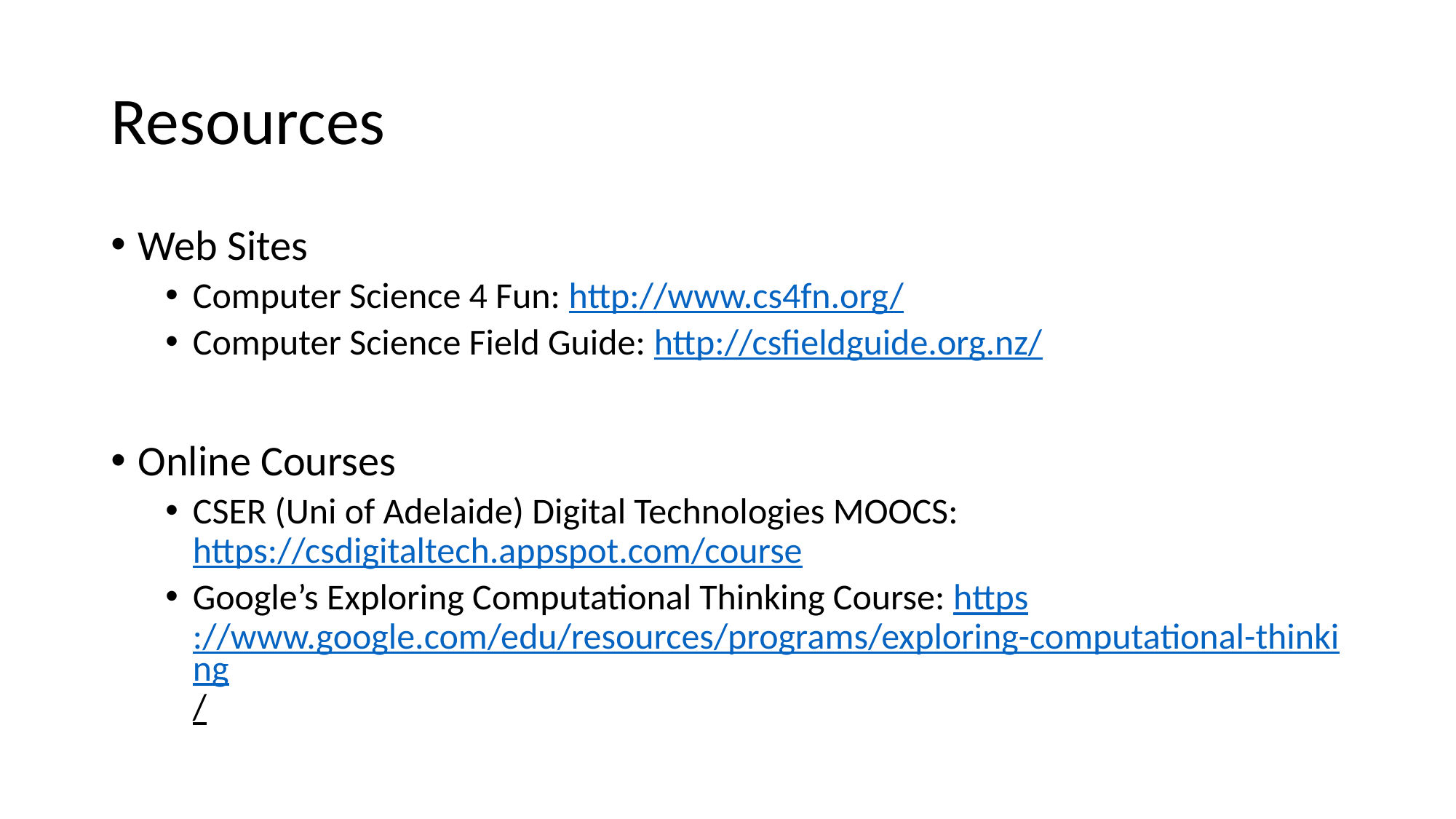

# Resources
Web Sites
Computer Science 4 Fun: http://www.cs4fn.org/
Computer Science Field Guide: http://csfieldguide.org.nz/

Online Courses
CSER (Uni of Adelaide) Digital Technologies MOOCS: https://csdigitaltech.appspot.com/course
Google’s Exploring Computational Thinking Course: https://www.google.com/edu/resources/programs/exploring-computational-thinking/